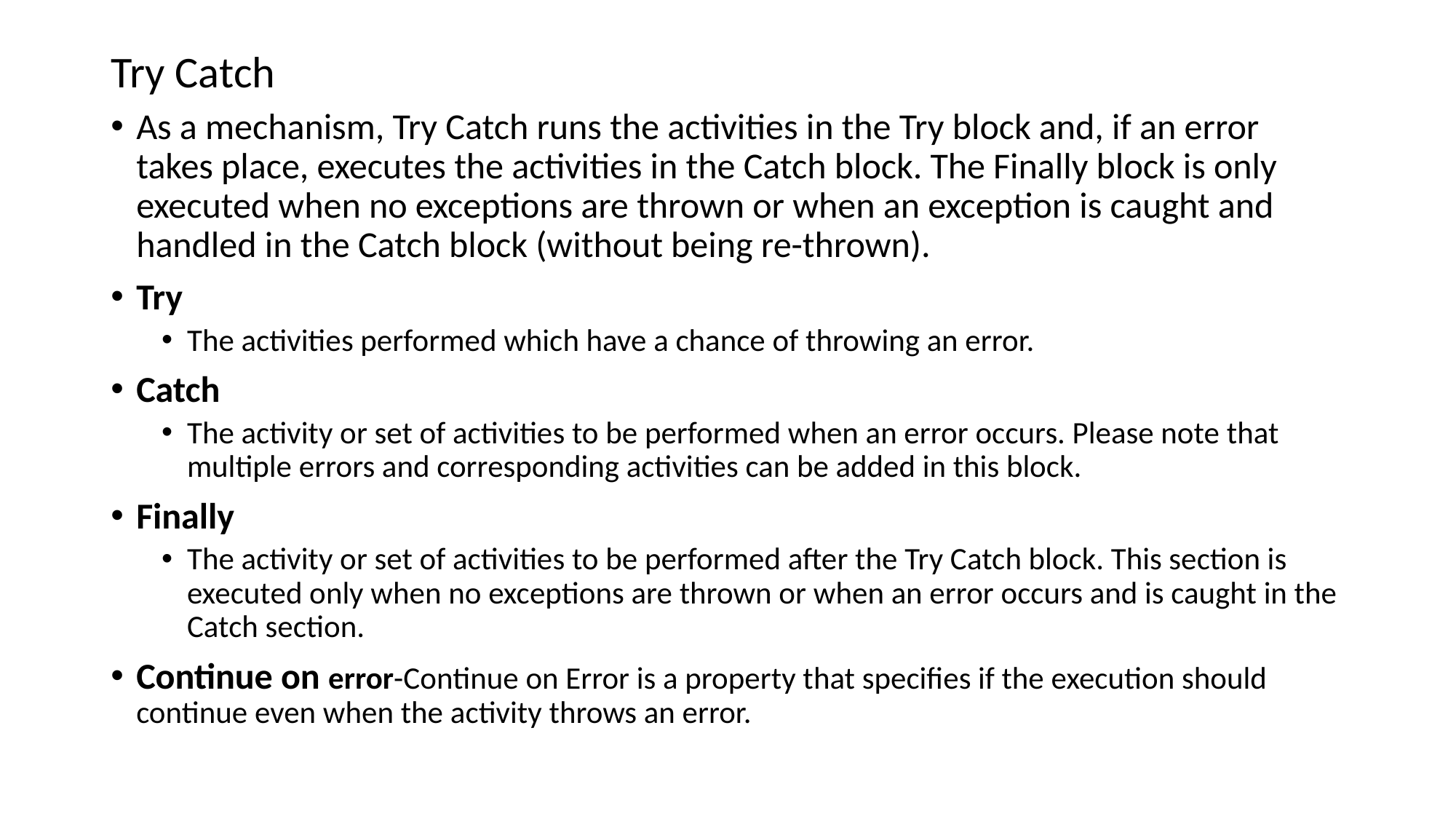

# Try Catch
As a mechanism, Try Catch runs the activities in the Try block and, if an error takes place, executes the activities in the Catch block. The Finally block is only executed when no exceptions are thrown or when an exception is caught and handled in the Catch block (without being re-thrown).
Try
The activities performed which have a chance of throwing an error.
Catch
The activity or set of activities to be performed when an error occurs. Please note that multiple errors and corresponding activities can be added in this block.
Finally
The activity or set of activities to be performed after the Try Catch block. This section is executed only when no exceptions are thrown or when an error occurs and is caught in the Catch section.
Continue on error-Continue on Error is a property that specifies if the execution should continue even when the activity throws an error.